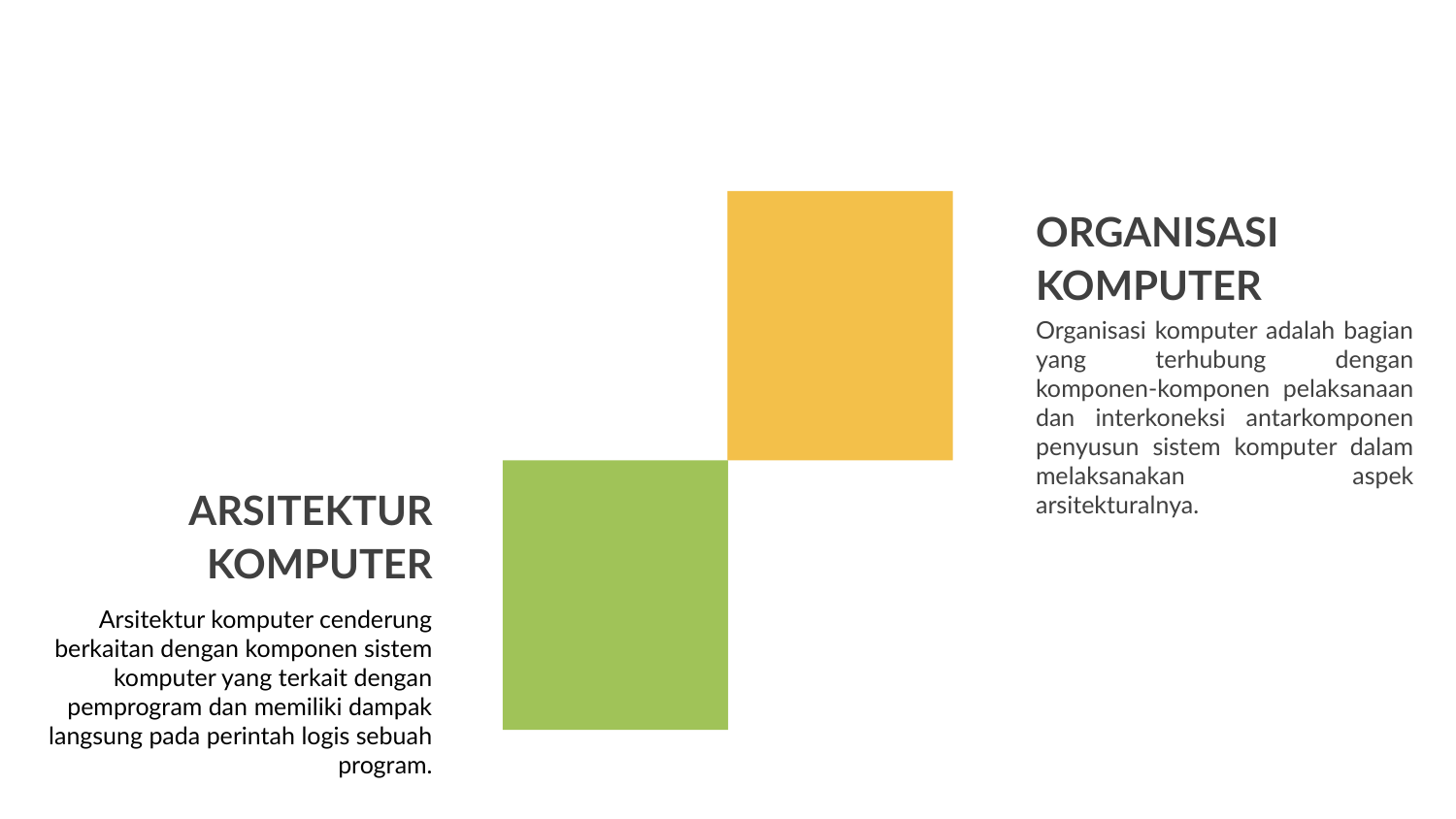

ORGANISASI KOMPUTER
Organisasi komputer adalah bagian yang terhubung dengan komponen-komponen pelaksanaan dan interkoneksi antarkomponen penyusun sistem komputer dalam melaksanakan aspek arsitekturalnya.
ARSITEKTUR KOMPUTER
Arsitektur komputer cenderung berkaitan dengan komponen sistem komputer yang terkait dengan pemprogram dan memiliki dampak langsung pada perintah logis sebuah program.